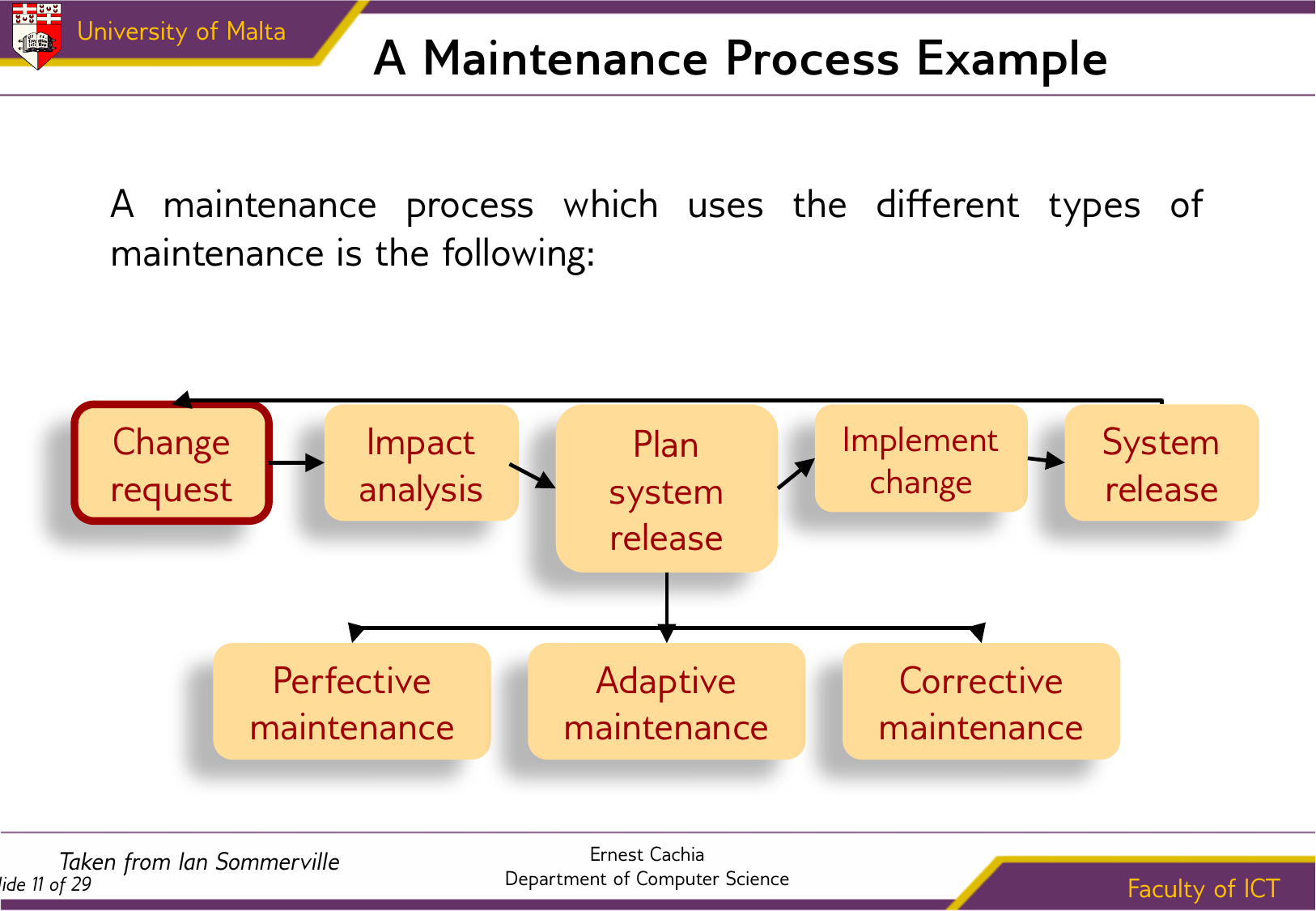

# A Maintenance Process Example
A maintenance process which uses the different types of maintenance is the following:
Change
request
Impact analysis
Plan system release
Implement change
System release
Perfective maintenance
Adaptive maintenance
Corrective maintenance
Taken from Ian Sommerville
Ernest Cachia
Department of Computer Science
Faculty of ICT